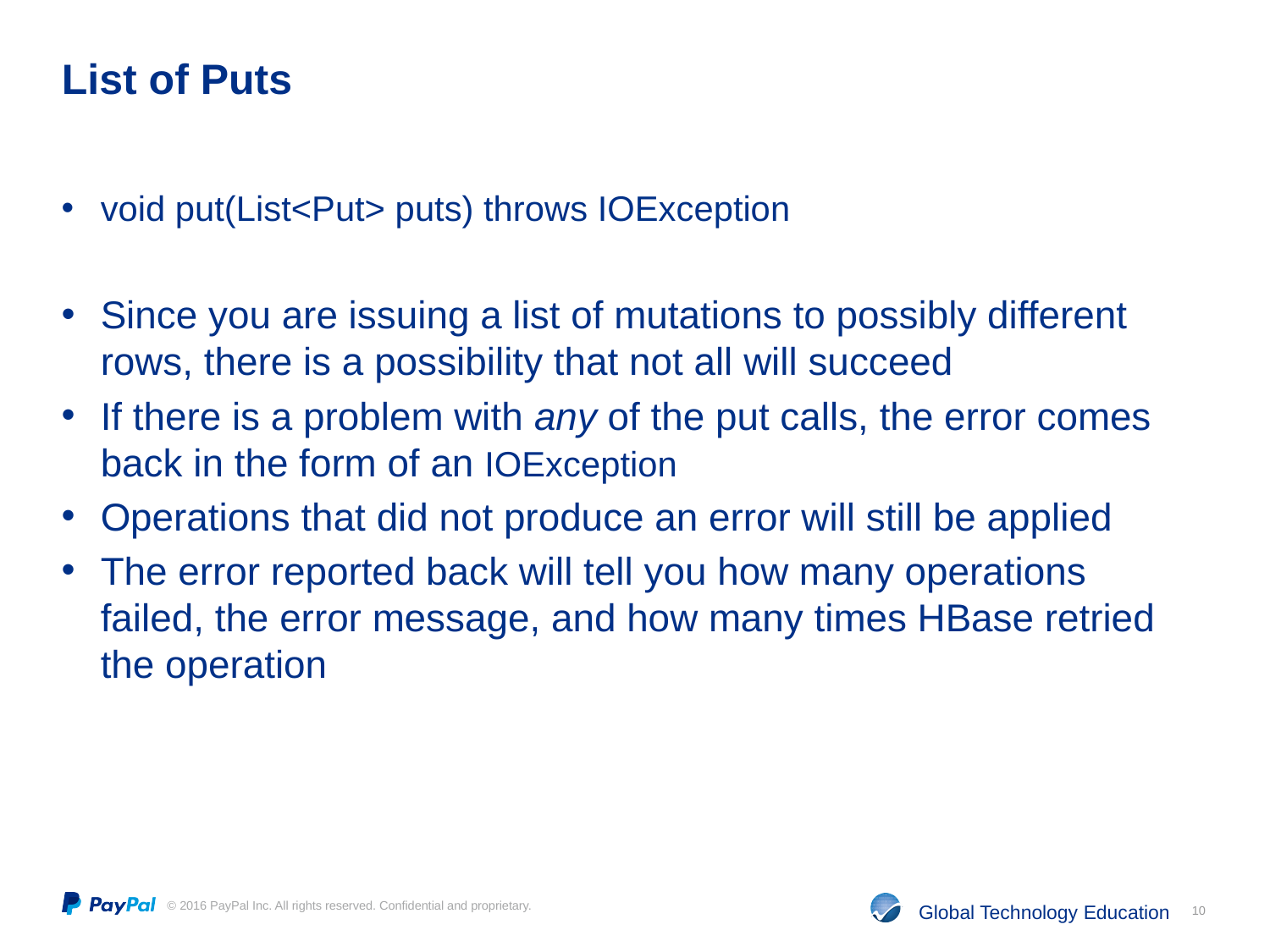

# List of Puts
void put(List<Put> puts) throws IOException

Since you are issuing a list of mutations to possibly different rows, there is a possibility that not all will succeed
If there is a problem with any of the put calls, the error comes back in the form of an IOException
Operations that did not produce an error will still be applied
The error reported back will tell you how many operations failed, the error message, and how many times HBase retried the operation
10